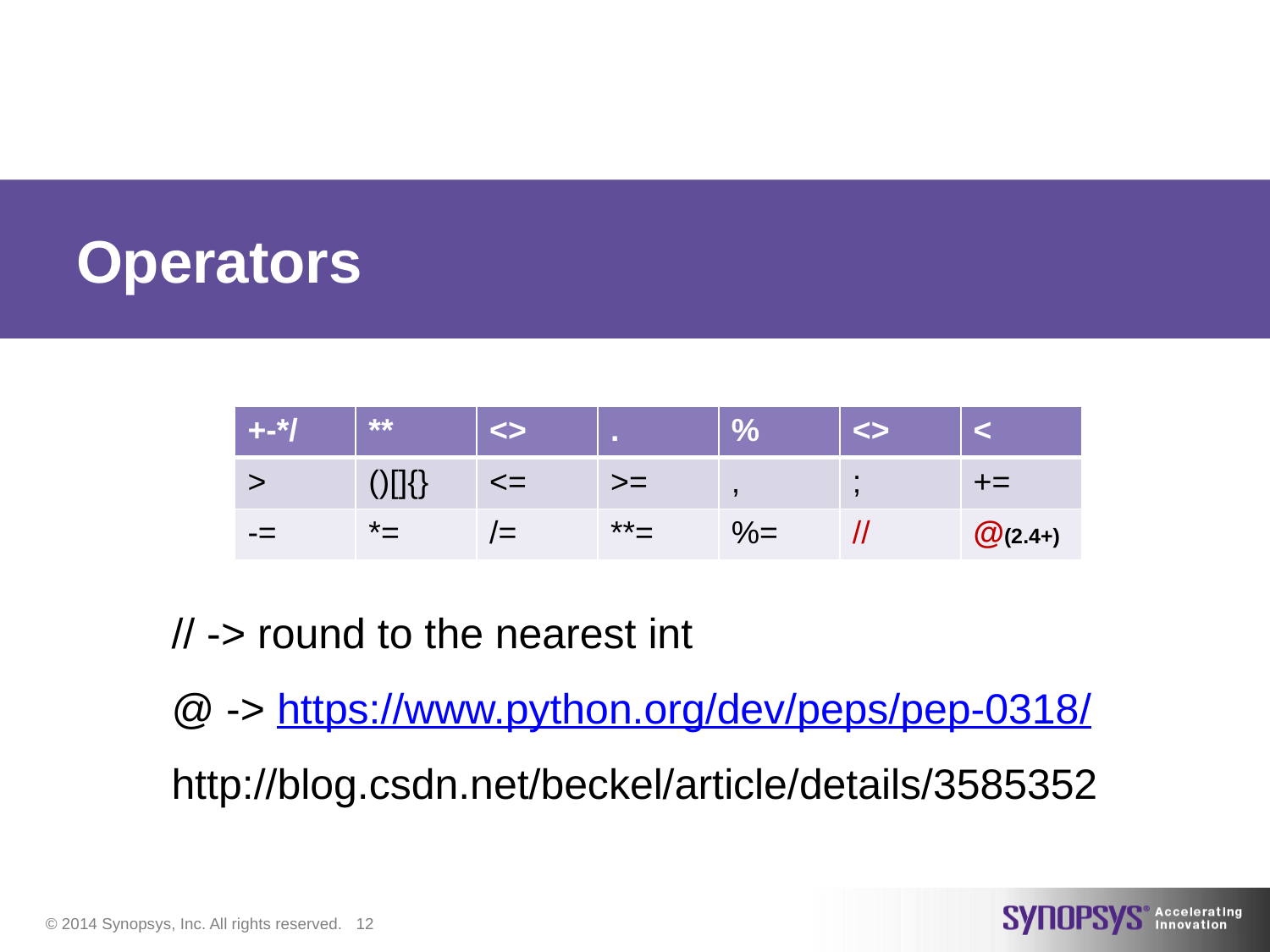

# Operators

// -> round to the nearest int
@ -> https://www.python.org/dev/peps/pep-0318/
http://blog.csdn.net/beckel/article/details/3585352
| +-\*/ | \*\* | <> | . | % | <> | < |
| --- | --- | --- | --- | --- | --- | --- |
| > | ()[]{} | <= | >= | , | ; | += |
| -= | \*= | /= | \*\*= | %= | // | @(2.4+) |